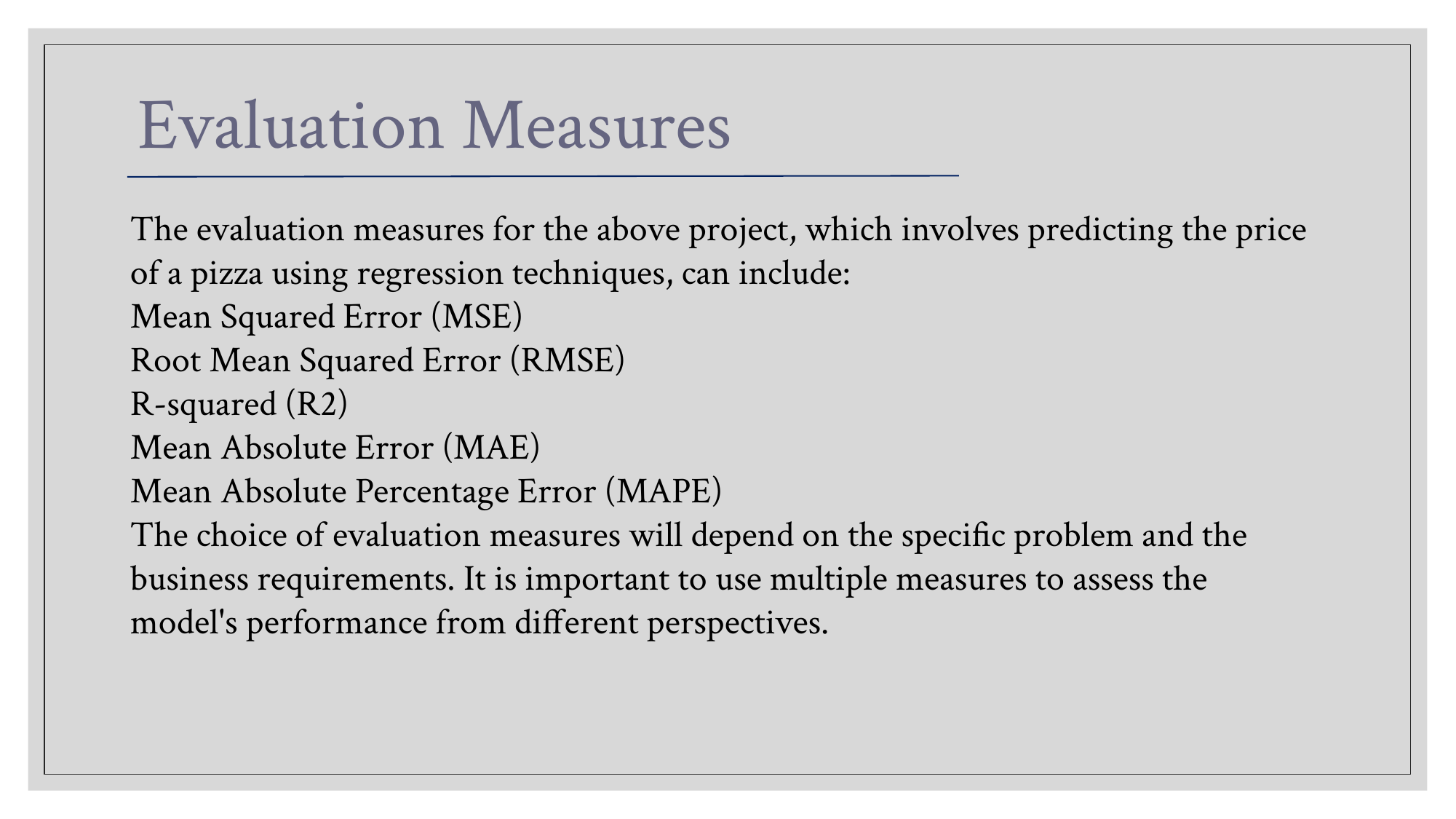

# Evaluation Measures
The evaluation measures for the above project, which involves predicting the price of a pizza using regression techniques, can include:
Mean Squared Error (MSE)
Root Mean Squared Error (RMSE)
R-squared (R2)
Mean Absolute Error (MAE)
Mean Absolute Percentage Error (MAPE)
The choice of evaluation measures will depend on the specific problem and the business requirements. It is important to use multiple measures to assess the model's performance from different perspectives.